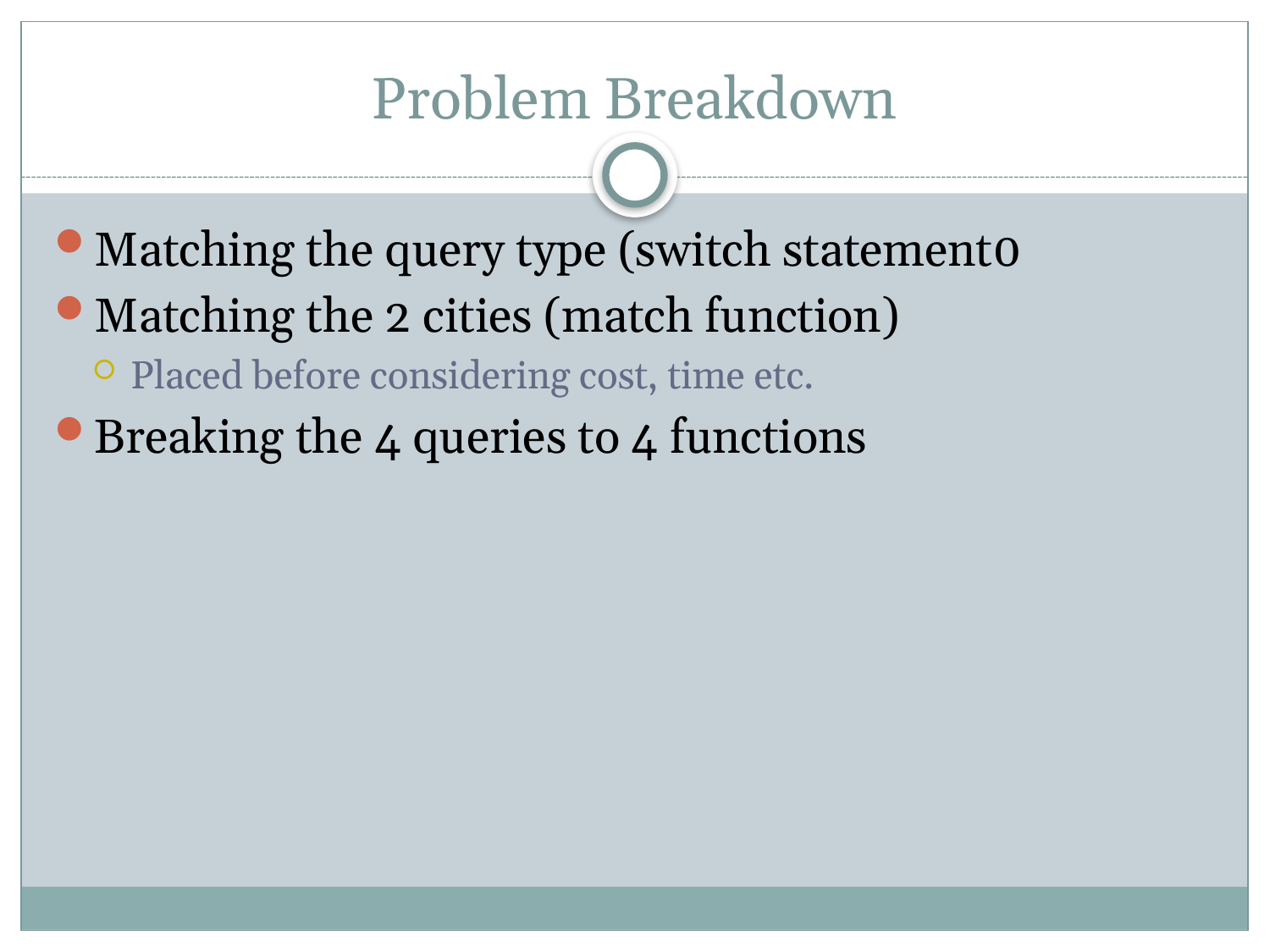

# Problem Breakdown
Matching the query type (switch statement0
Matching the 2 cities (match function)
Placed before considering cost, time etc.
Breaking the 4 queries to 4 functions